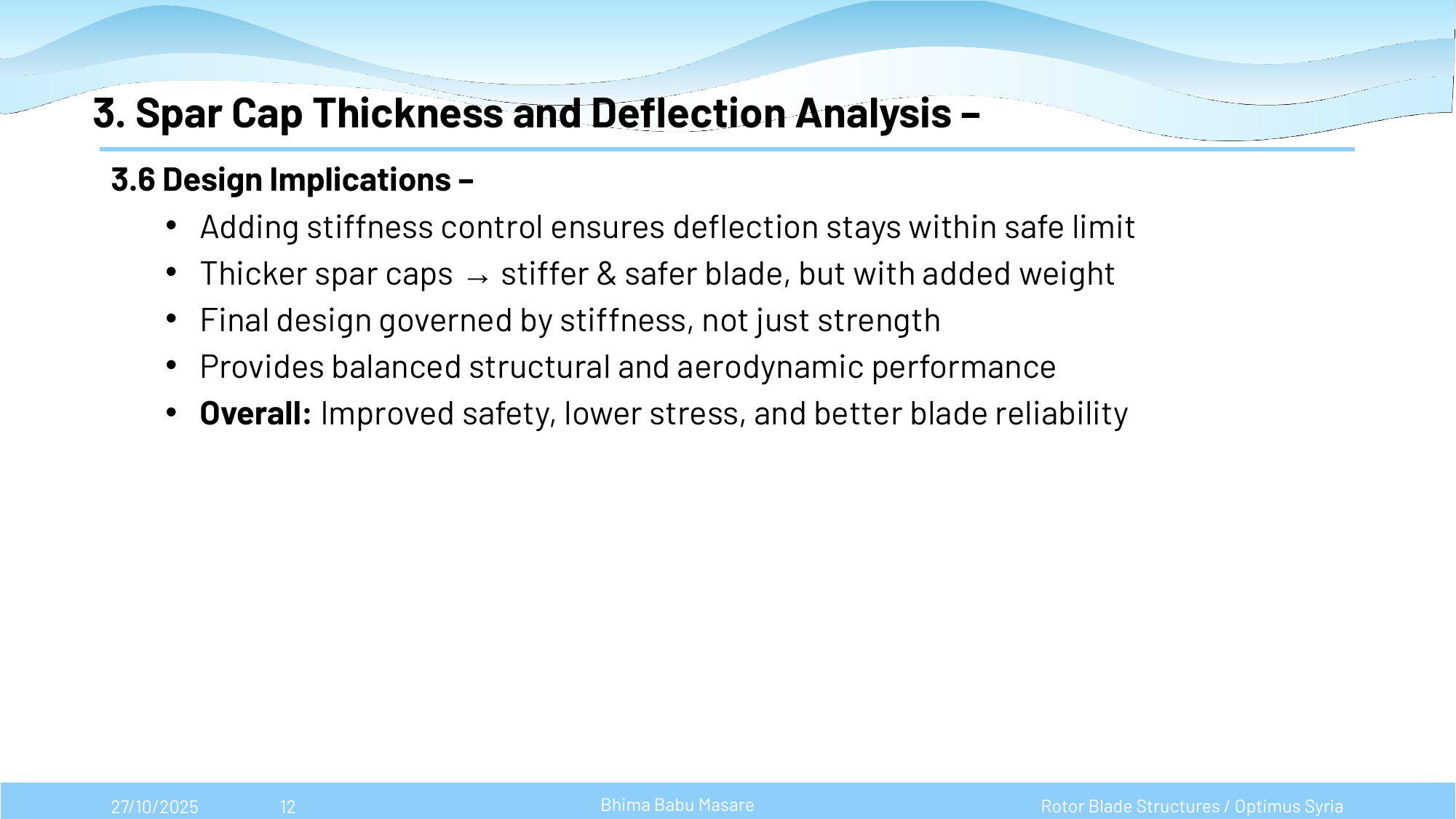

3. Spar Cap Thickness and Deflection Analysis –
3.6 Design Implications –
Adding stiffness control ensures deflection stays within safe limit
Thicker spar caps → stiffer & safer blade, but with added weight
Final design governed by stiffness, not just strength
Provides balanced structural and aerodynamic performance
Overall: Improved safety, lower stress, and better blade reliability
Bhima Babu Masare
Rotor Blade Structures / Optimus Syria
27/10/2025
12